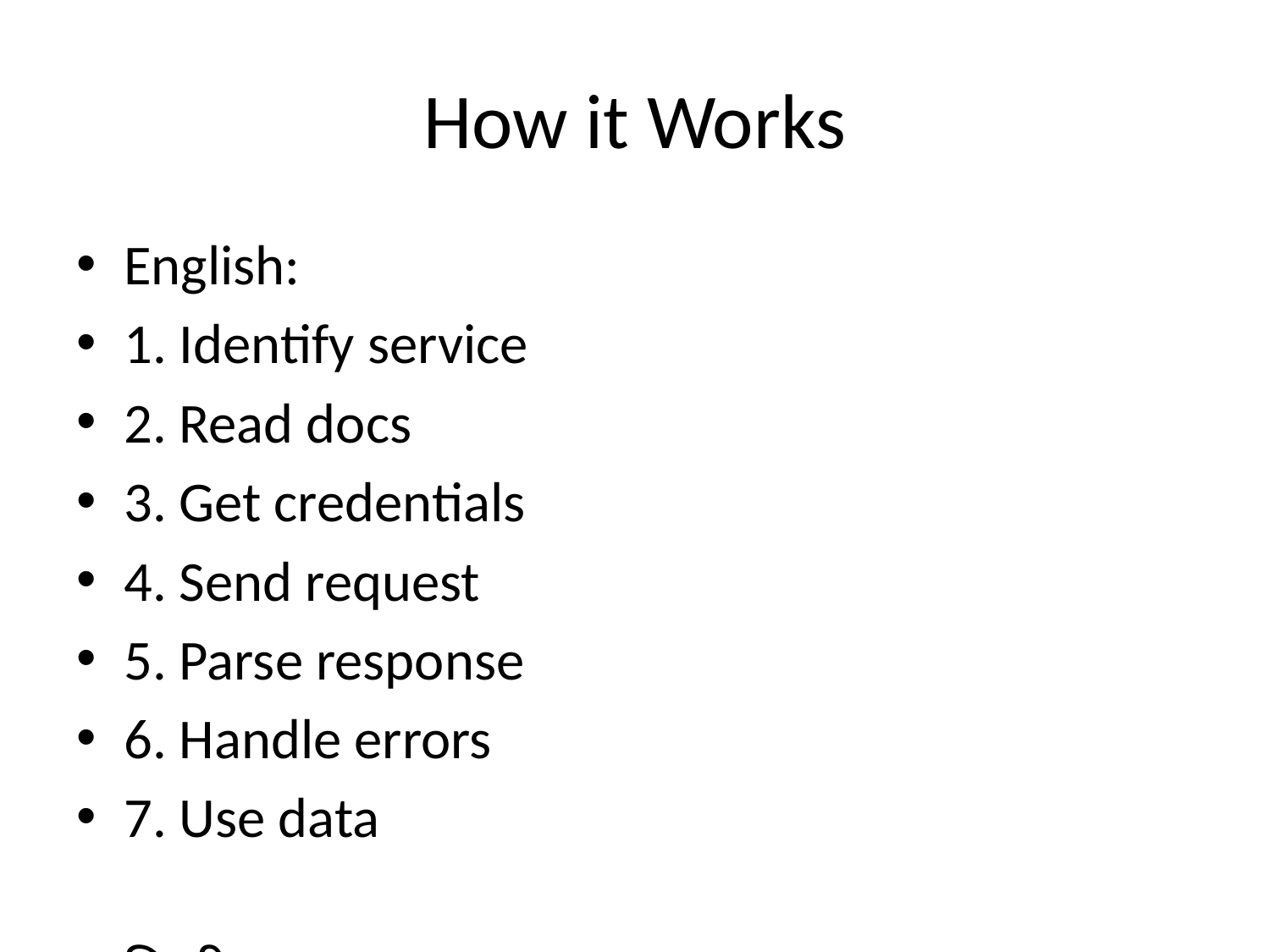

# How it Works
English:
1. Identify service
2. Read docs
3. Get credentials
4. Send request
5. Parse response
6. Handle errors
7. Use data

हिन्दी:
1. सेवा पहचानें
2. डॉक पढ़ें
3. क्रेडेंशियल लें
4. रिक्वेस्ट भेजें
5. रिस्पॉन्स पढ़ें
6. त्रुटियाँ संभालें
7. डेटा उपयोग करें